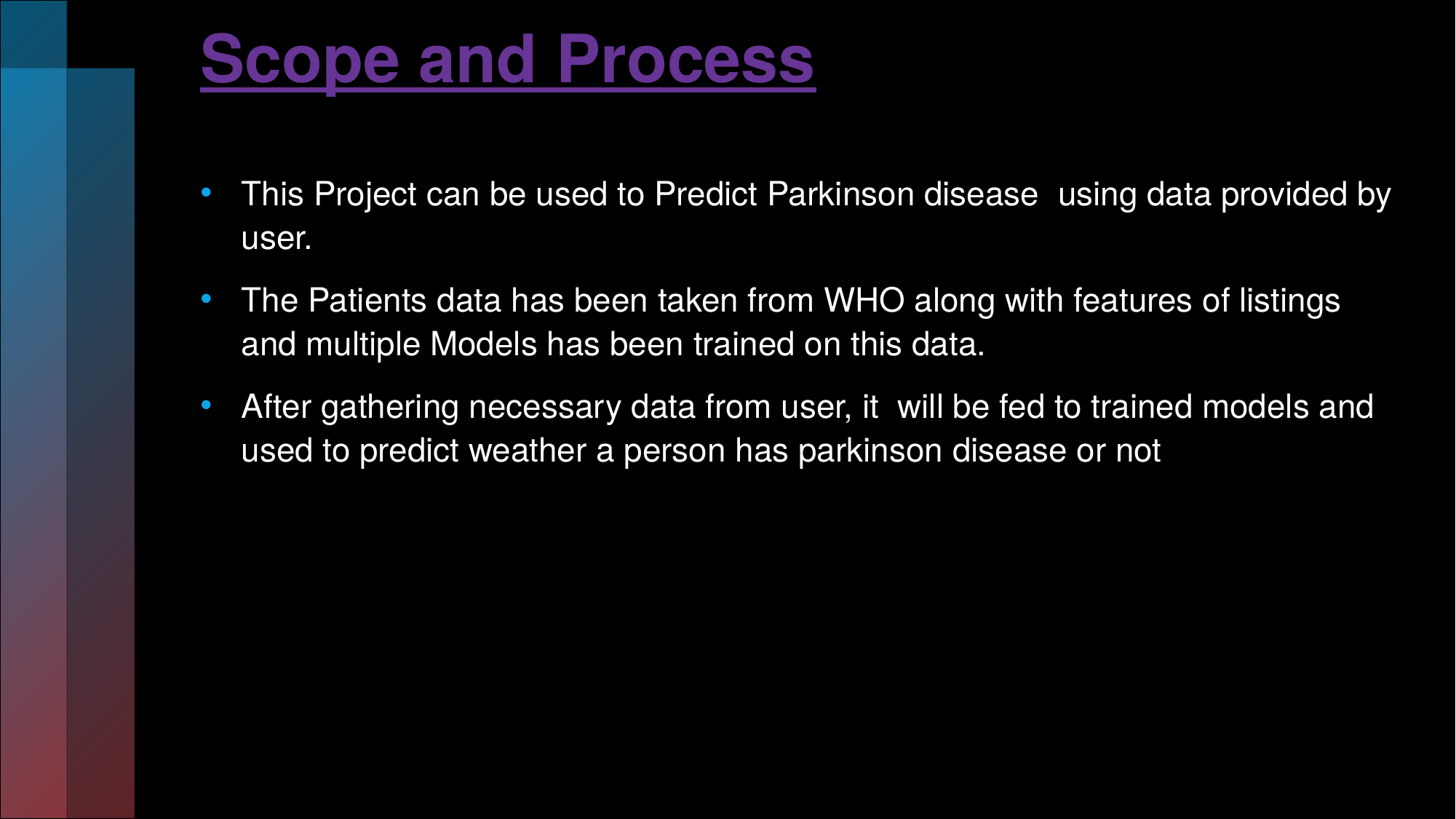

# Scope and Process

This Project can be used to Predict Parkinson disease  using data provided by user.
The Patients data has been taken from WHO along with features of listings and multiple Models has been trained on this data.
After gathering necessary data from user, it  will be fed to trained models and used to predict weather a person has parkinson disease or not